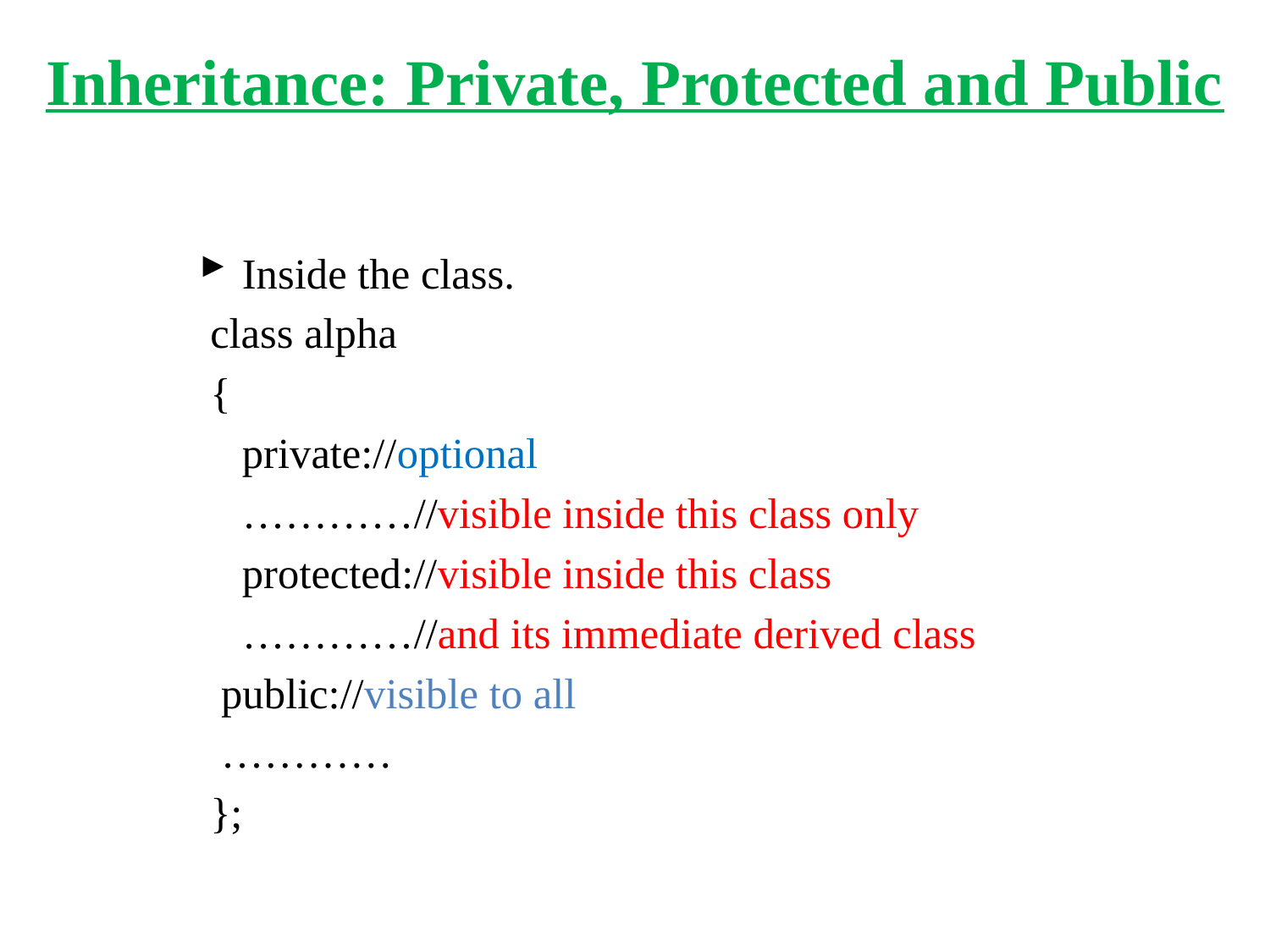

# Inheritance: Private, Protected and Public
Inside the class.
class alpha
{
	private://optional
	…………//visible inside this class only
	protected://visible inside this class
	…………//and its immediate derived class
 public://visible to all
 …………
};